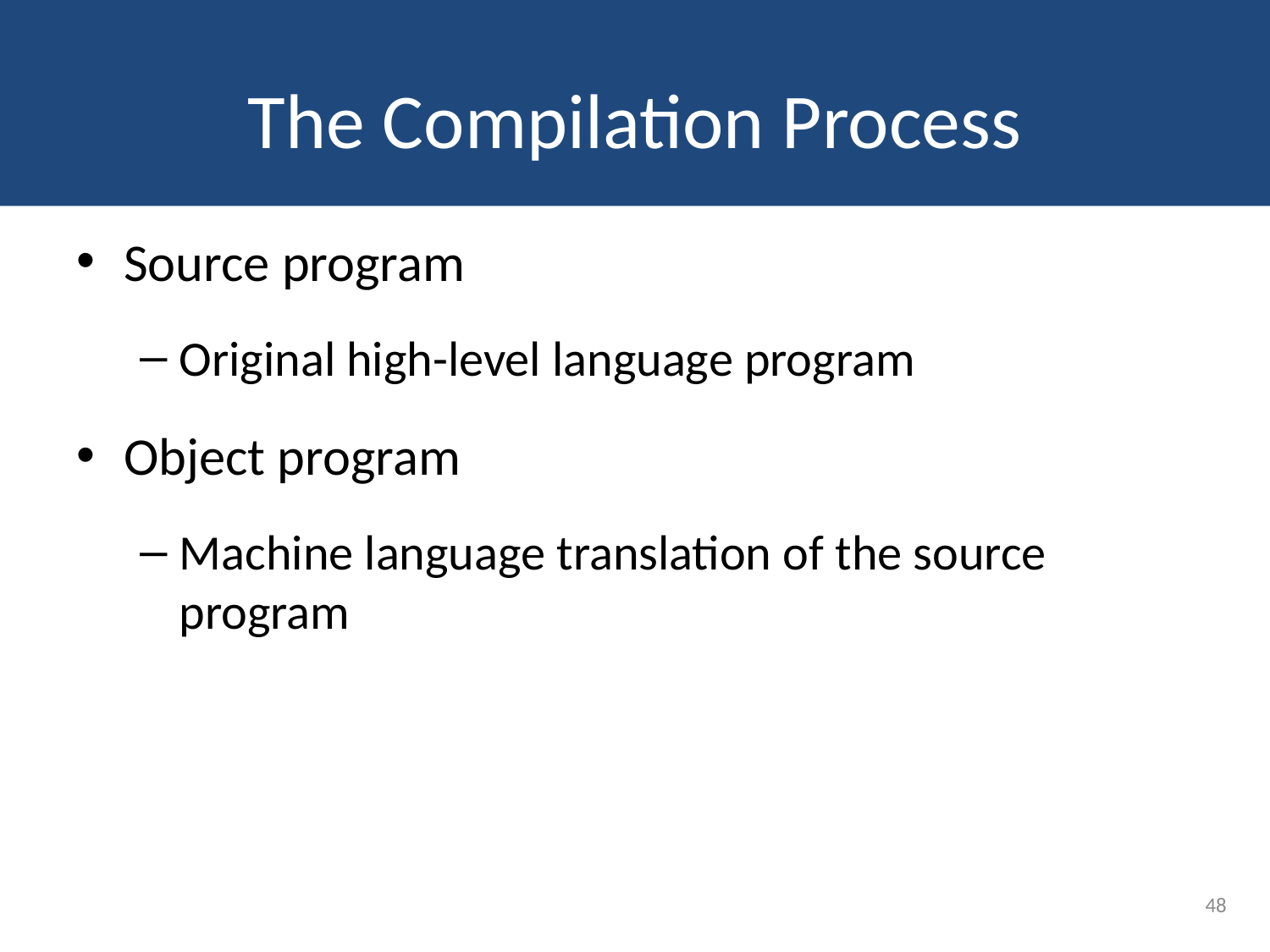

# The Compilation Process
Source program
Original high-level language program
Object program
Machine language translation of the source program
48